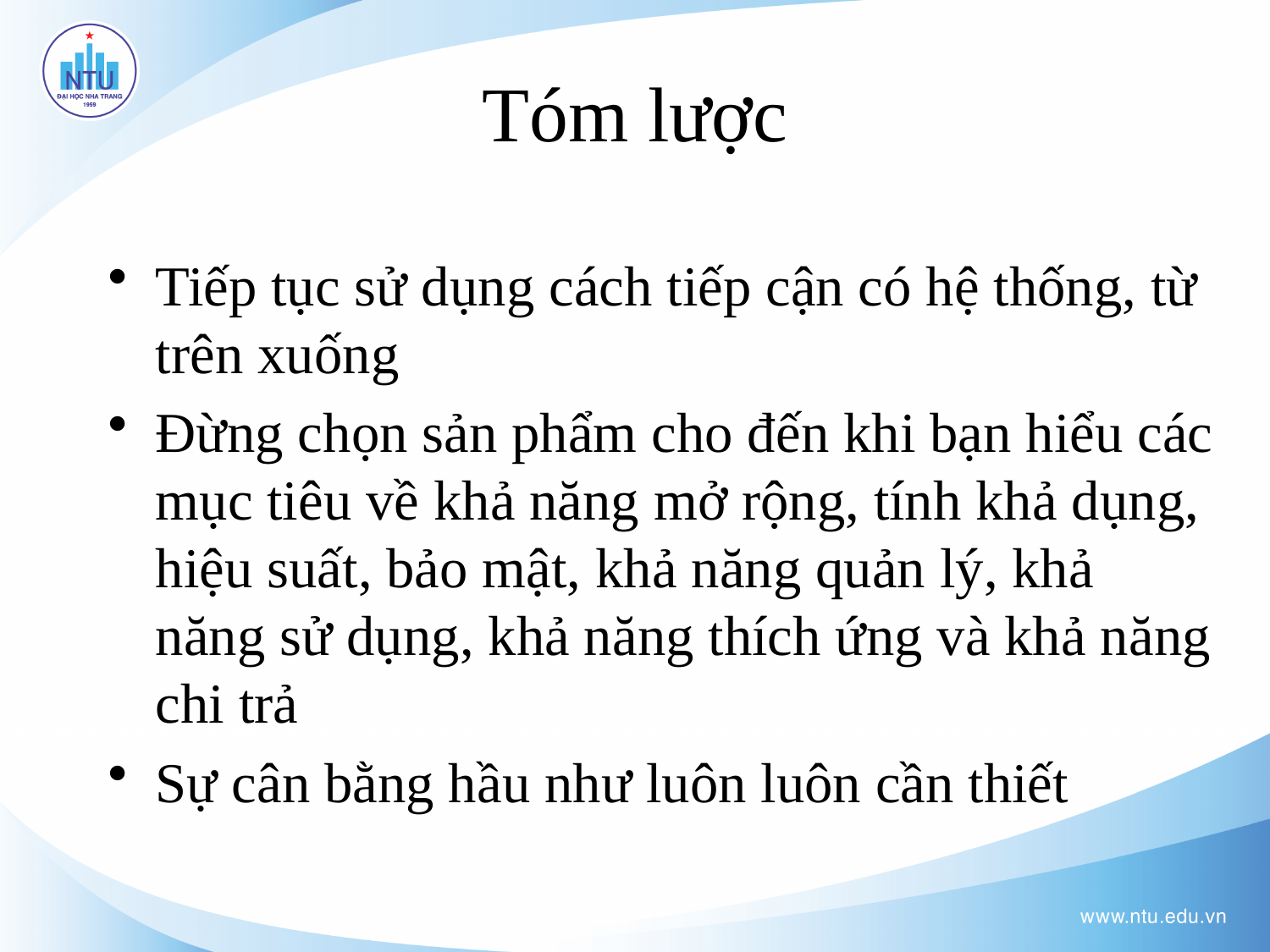

# Tóm lược
Tiếp tục sử dụng cách tiếp cận có hệ thống, từ trên xuống
Đừng chọn sản phẩm cho đến khi bạn hiểu các mục tiêu về khả năng mở rộng, tính khả dụng, hiệu suất, bảo mật, khả năng quản lý, khả năng sử dụng, khả năng thích ứng và khả năng chi trả
Sự cân bằng hầu như luôn luôn cần thiết